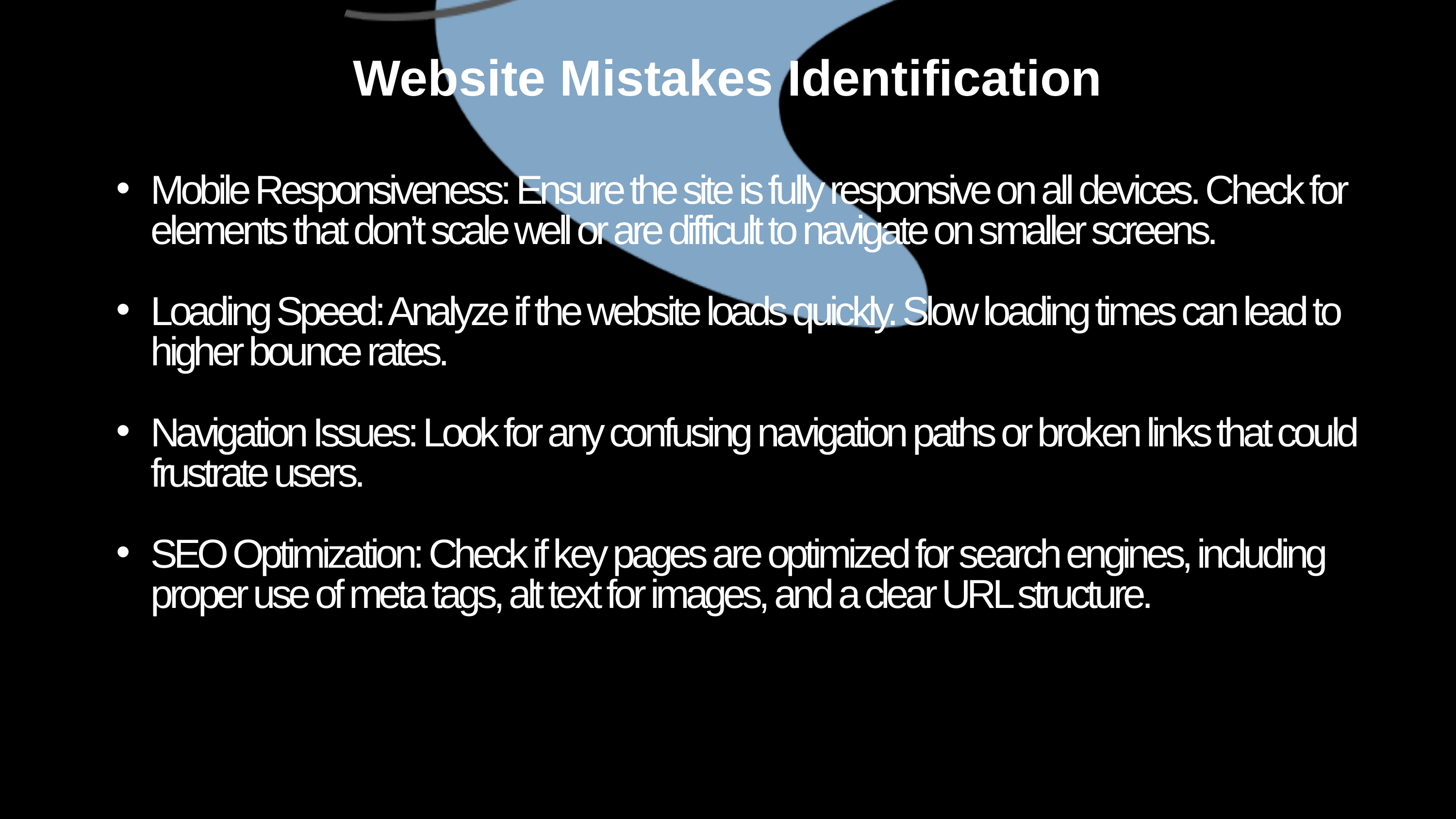

Website Mistakes Identification

Mobile Responsiveness: Ensure the site is fully responsive on all devices. Check for elements that don’t scale well or are difficult to navigate on smaller screens.

Loading Speed: Analyze if the website loads quickly. Slow loading times can lead to higher bounce rates.

Navigation Issues: Look for any confusing navigation paths or broken links that could frustrate users.

SEO Optimization: Check if key pages are optimized for search engines, including proper use of meta tags, alt text for images, and a clear URL structure.